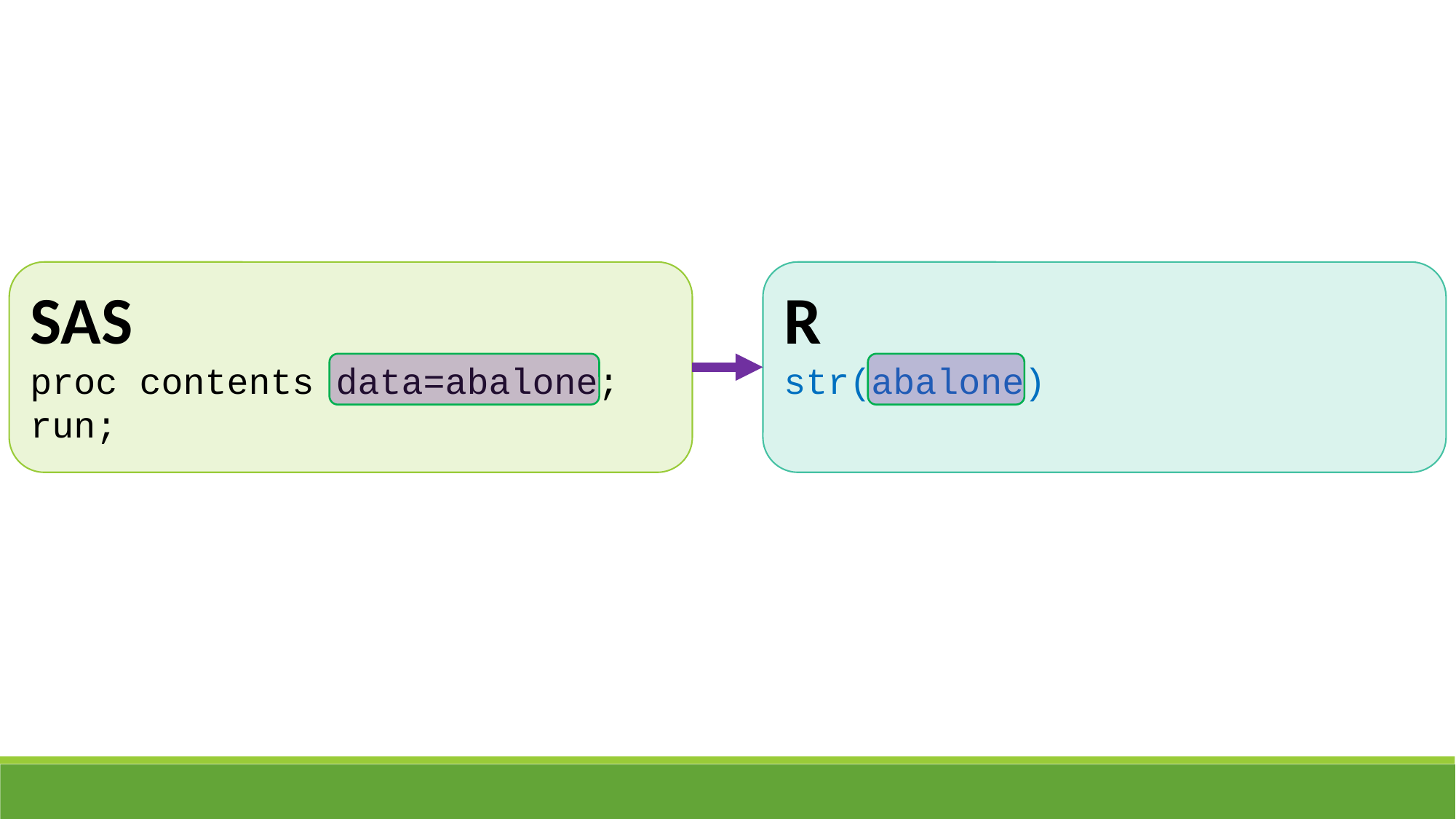

SAS
proc contents data=abalone;
run;
R
str(abalone)